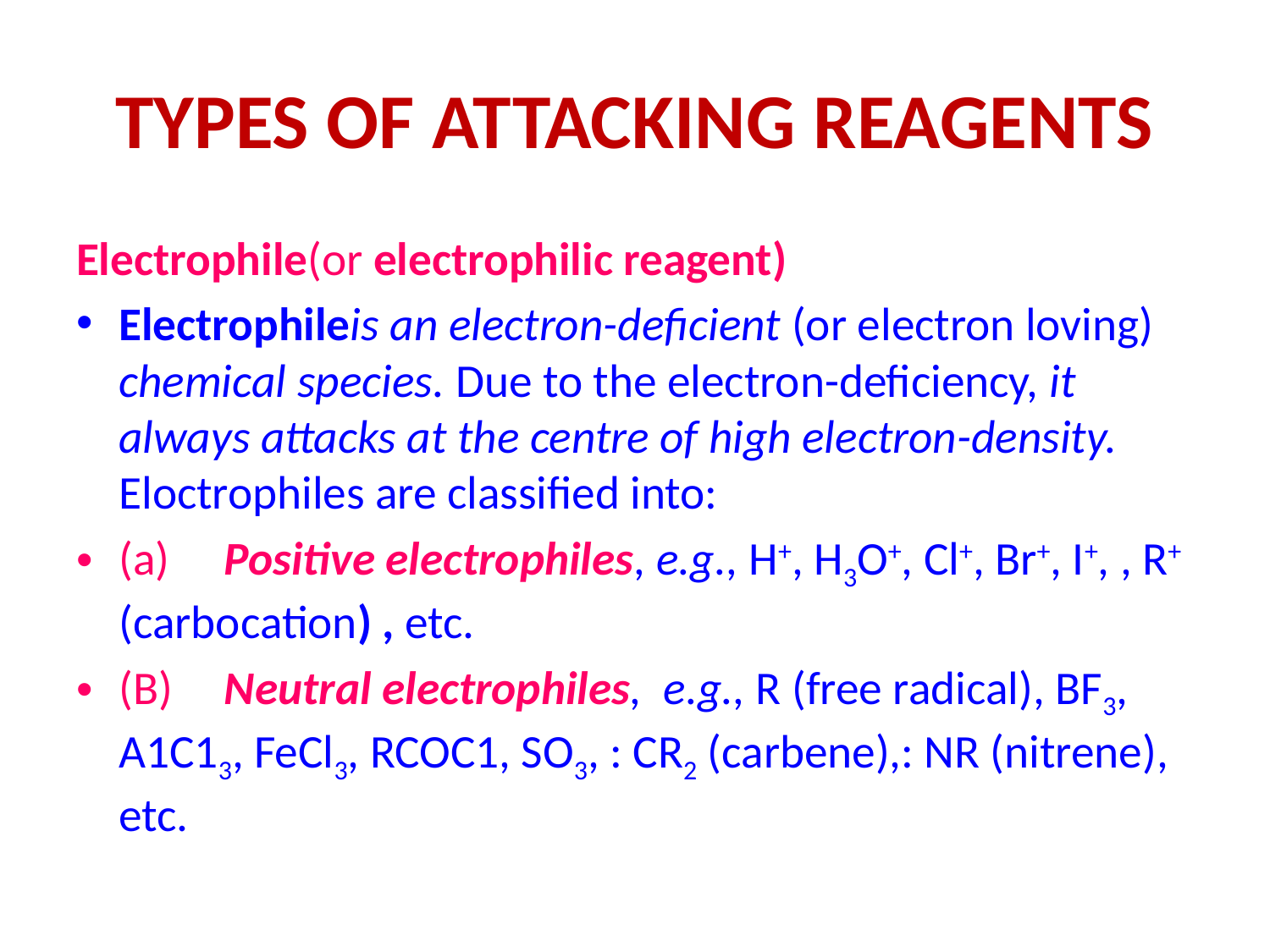

# types of attacking reagents
Electrophile(or electrophilic reagent)
	Electrophileis an electron-deficient (or electron loving) chemical species. Due to the electron-deficiency, it always attacks at the centre of high electron-density. Eloctrophiles are classified into:
(a) 	Positive electrophiles, e.g., H+, H3O+, Cl+, Br+, I+, , R+ (carbocation) , etc.
(b) 	Neutral electrophiles,  e.g., R (free radical), BF3, A1C13, FeCl3, RCOC1, SO3, : CR2 (carbene),: NR (nitrene), etc.